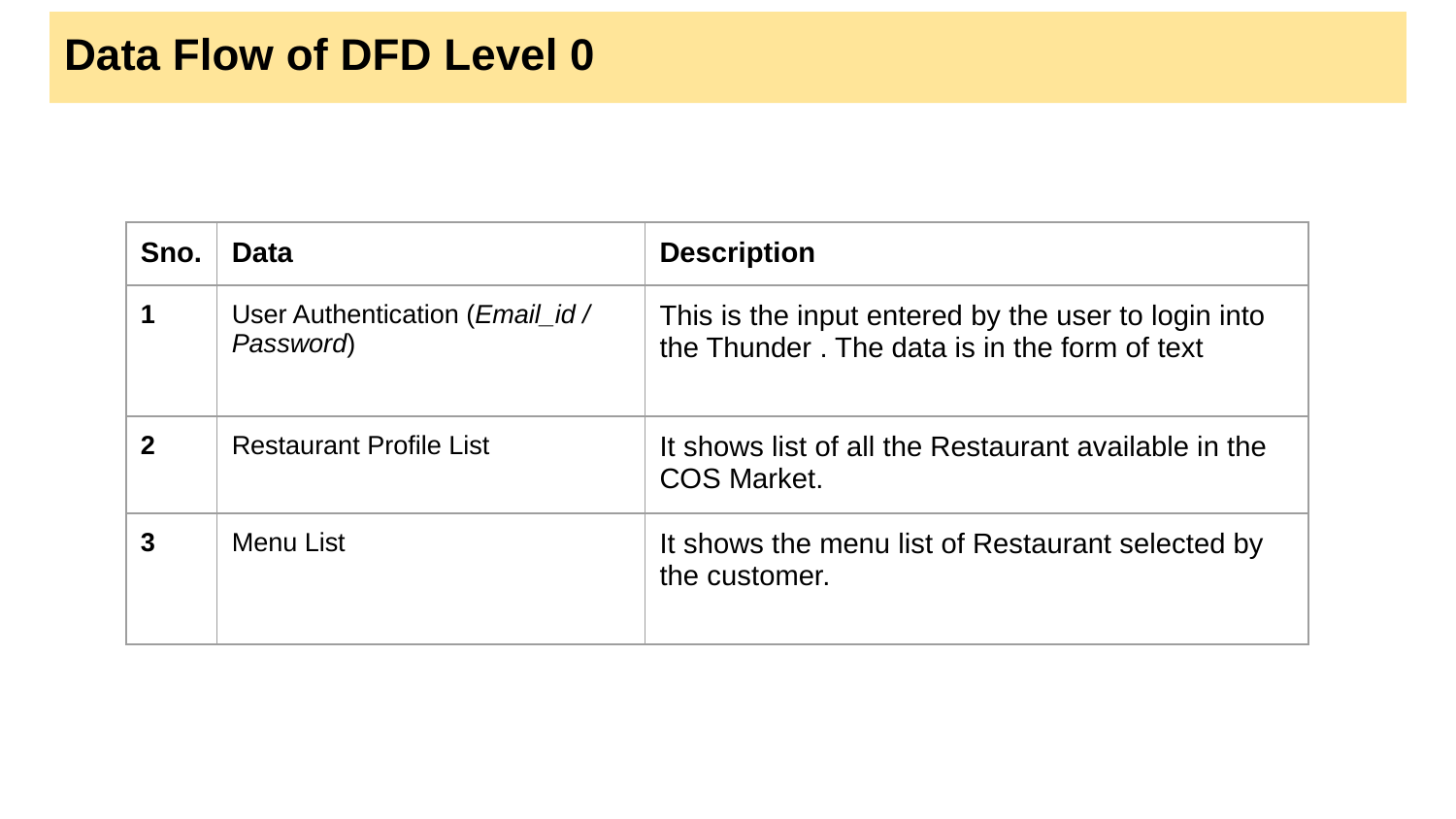

# Data Flow of DFD Level 0
| Sno. | Data | Description |
| --- | --- | --- |
| 1 | User Authentication (Email\_id / Password) | This is the input entered by the user to login into the Thunder . The data is in the form of text |
| 2 | Restaurant Profile List | It shows list of all the Restaurant available in the COS Market. |
| 3 | Menu List | It shows the menu list of Restaurant selected by the customer. |